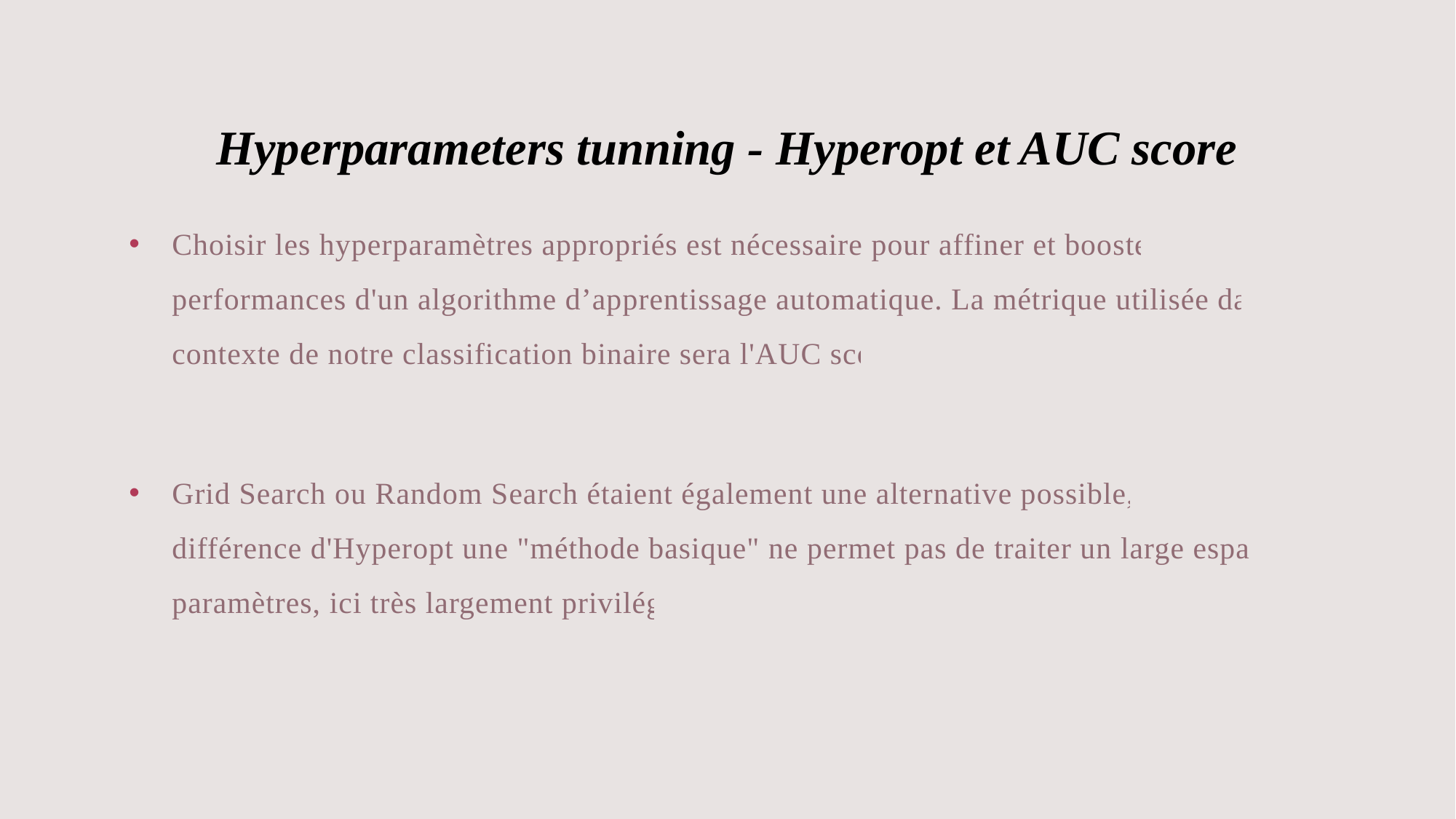

# Hyperparameters tunning - Hyperopt et AUC score
Choisir les hyperparamètres appropriés est nécessaire pour affiner et booster les performances d'un algorithme d’apprentissage automatique. La métrique utilisée dans le contexte de notre classification binaire sera l'AUC score.

Grid Search ou Random Search étaient également une alternative possible, à la différence d'Hyperopt une "méthode basique" ne permet pas de traiter un large espace de paramètres, ici très largement privilégié